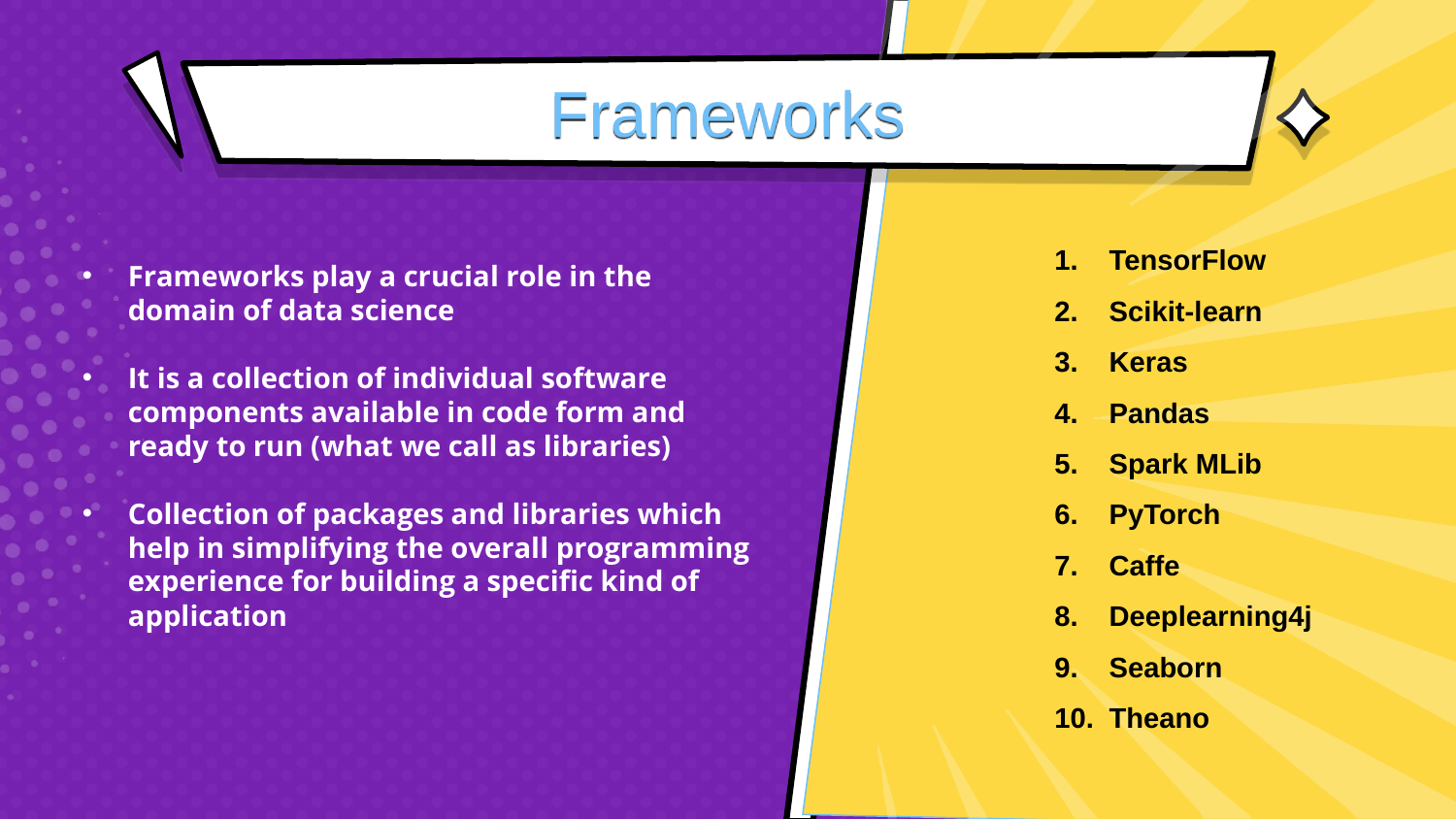

# Frameworks
TensorFlow
Scikit-learn
Keras
Pandas
Spark MLib
PyTorch
Caffe
Deeplearning4j
Seaborn
Theano
Frameworks play a crucial role in the domain of data science

It is a collection of individual software components available in code form and ready to run (what we call as libraries)

Collection of packages and libraries which help in simplifying the overall programming experience for building a specific kind of application